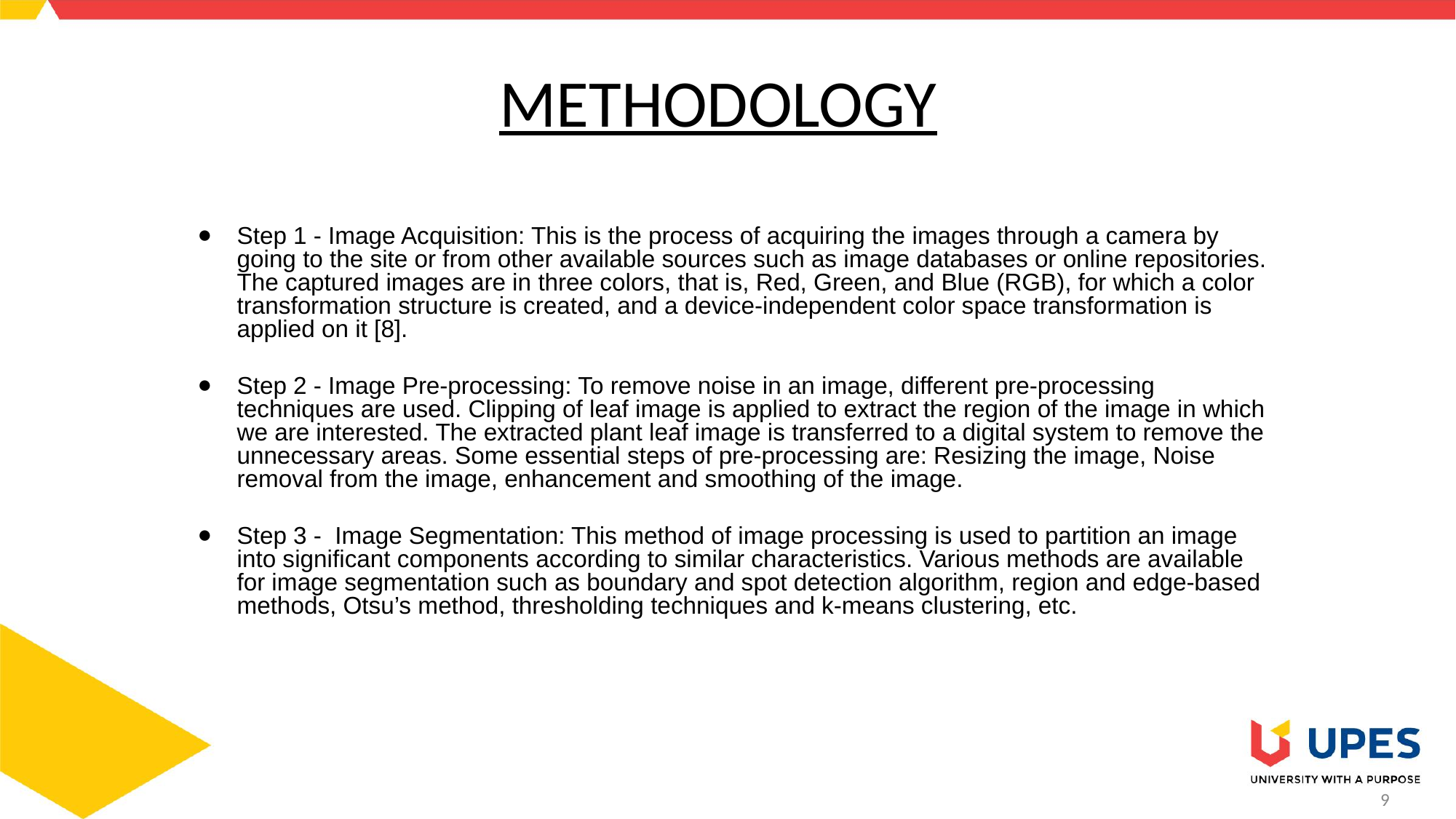

# METHODOLOGY

Step 1 - Image Acquisition: This is the process of acquiring the images through a camera by going to the site or from other available sources such as image databases or online repositories. The captured images are in three colors, that is, Red, Green, and Blue (RGB), for which a color transformation structure is created, and a device-independent color space transformation is applied on it [8].

Step 2 - Image Pre-processing: To remove noise in an image, different pre-processing techniques are used. Clipping of leaf image is applied to extract the region of the image in which we are interested. The extracted plant leaf image is transferred to a digital system to remove the unnecessary areas. Some essential steps of pre-processing are: Resizing the image, Noise removal from the image, enhancement and smoothing of the image.

Step 3 -  Image Segmentation: This method of image processing is used to partition an image into significant components according to similar characteristics. Various methods are available for image segmentation such as boundary and spot detection algorithm, region and edge-based methods, Otsu’s method, thresholding techniques and k-means clustering, etc.